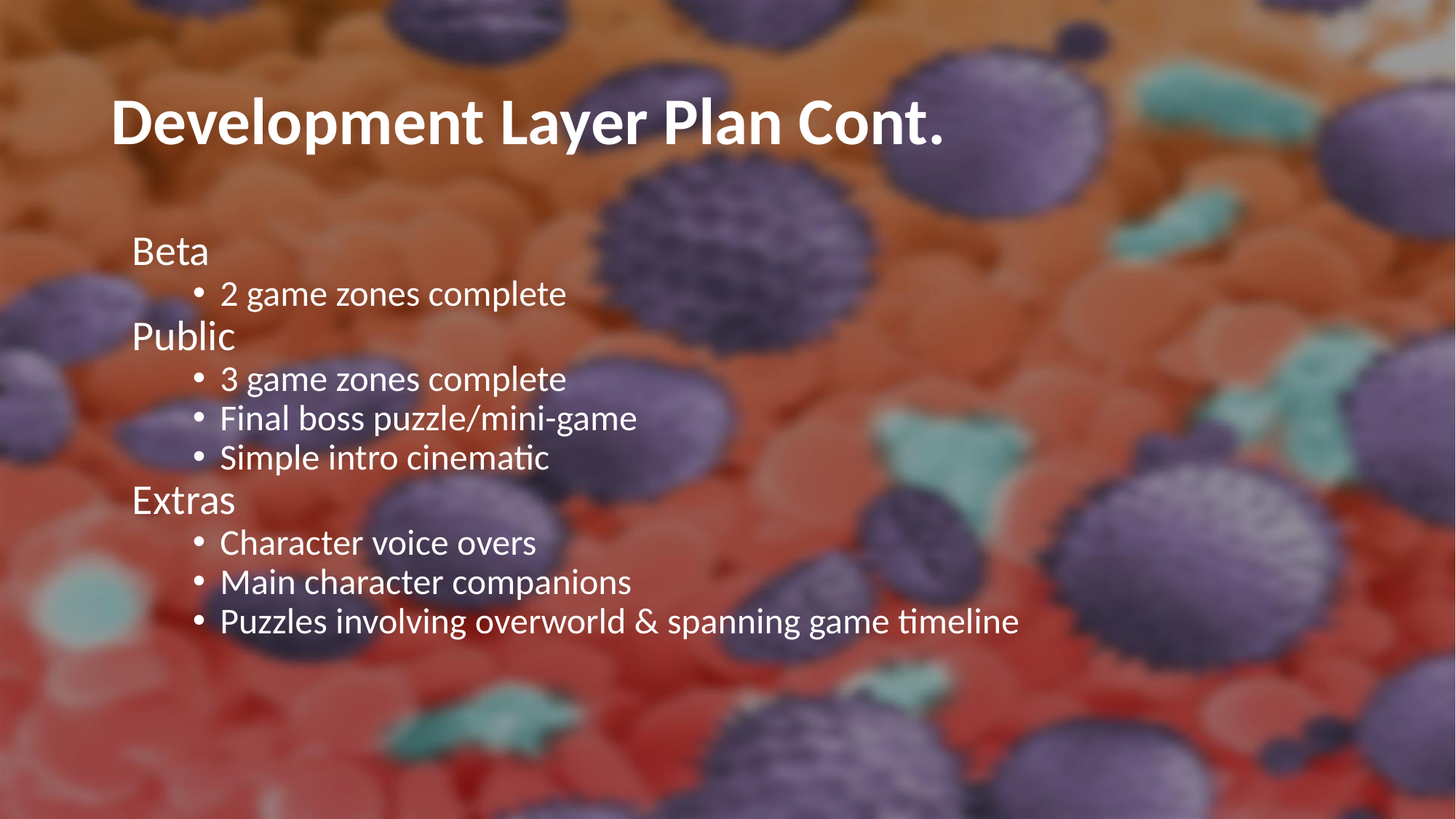

# Development Layer Plan Cont.
Beta
2 game zones complete
Public
3 game zones complete
Final boss puzzle/mini-game
Simple intro cinematic
Extras
Character voice overs
Main character companions
Puzzles involving overworld & spanning game timeline